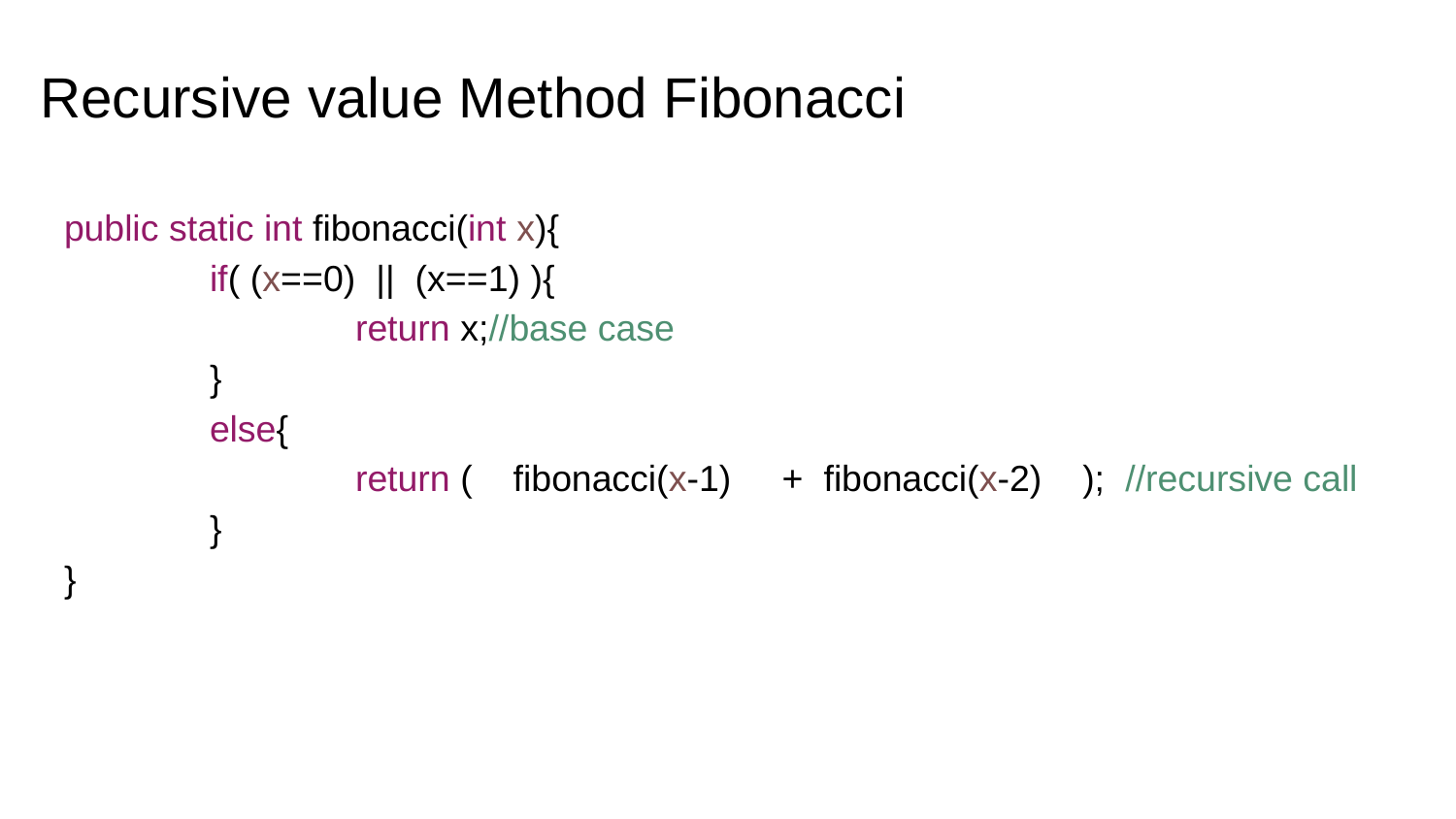

# Recursive value Method Fibonacci
public static int fibonacci(int x){
	if( (x==0)  ||  (x==1) ){
		return x;//base case
	}
	else{
		return (    fibonacci(x-1)     +  fibonacci(x-2)    );  //recursive call
	}
}